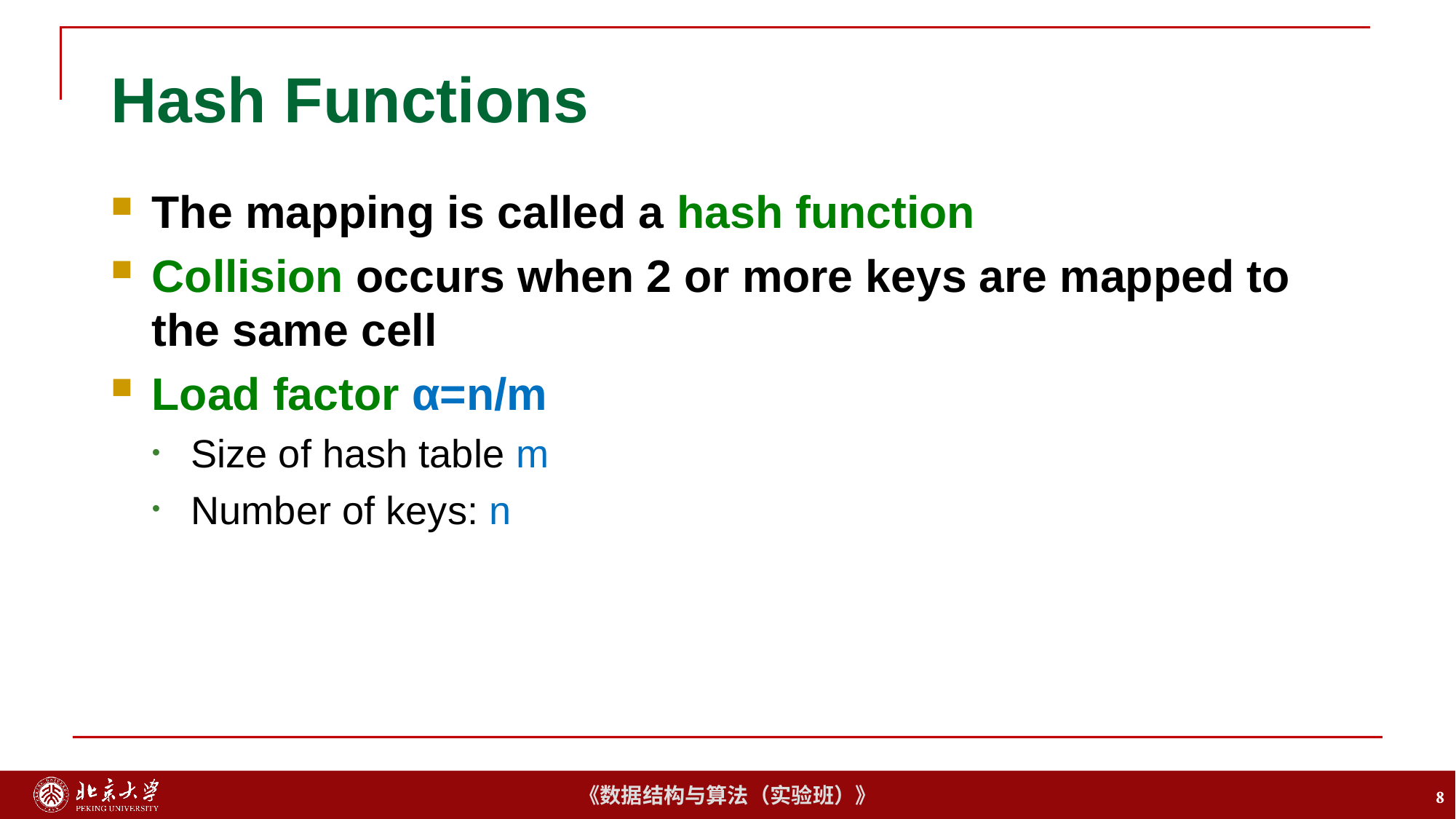

# Hash Functions
The mapping is called a hash function
Collision occurs when 2 or more keys are mapped to the same cell
Load factor α=n/m
Size of hash table m
Number of keys: n

8